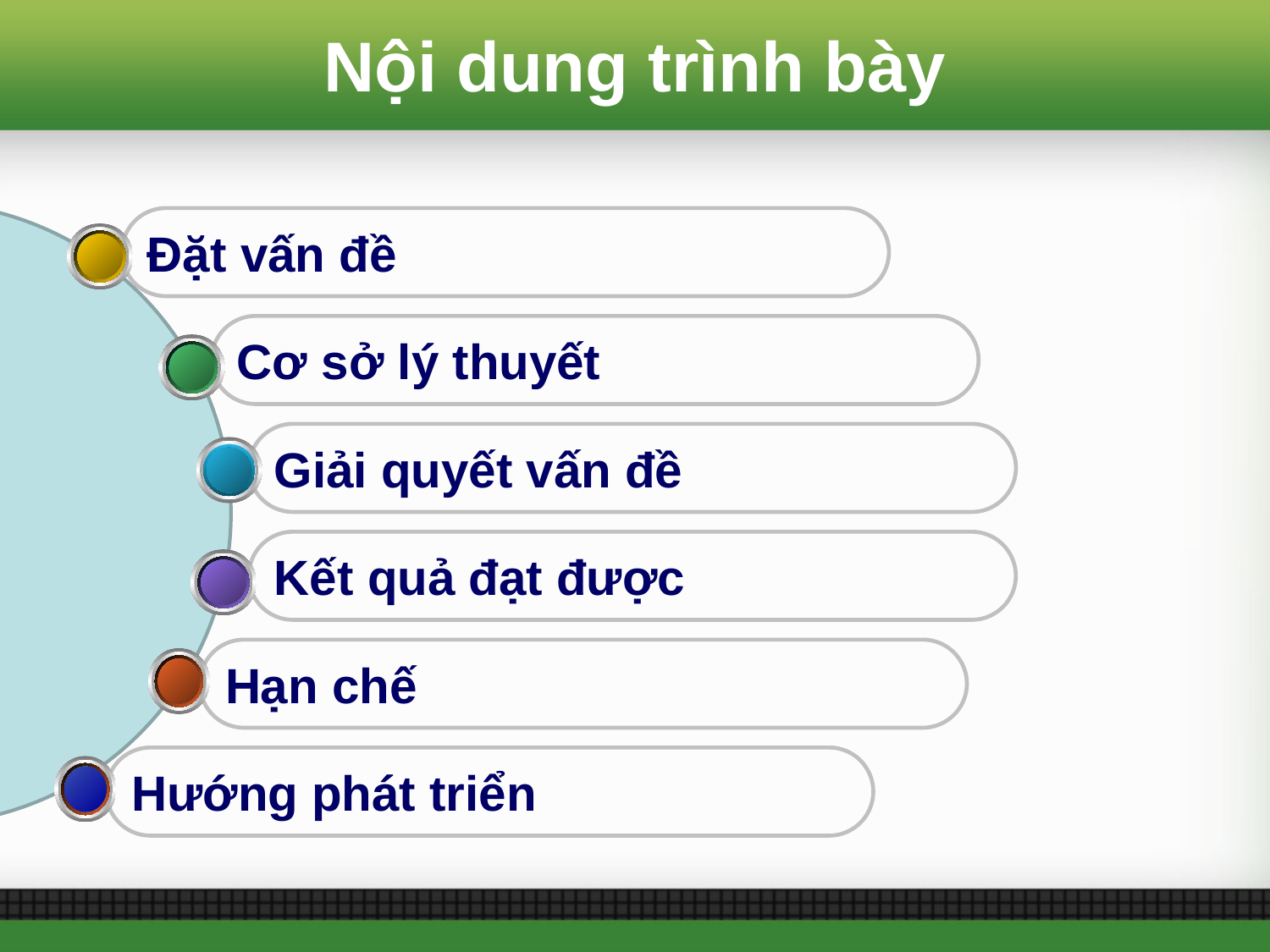

# Nội dung trình bày
Đặt vấn đề

Cơ sở lý thuyết

Giải quyết vấn đề

Kết quả đạt được

Hạn chế

Hướng phát triển